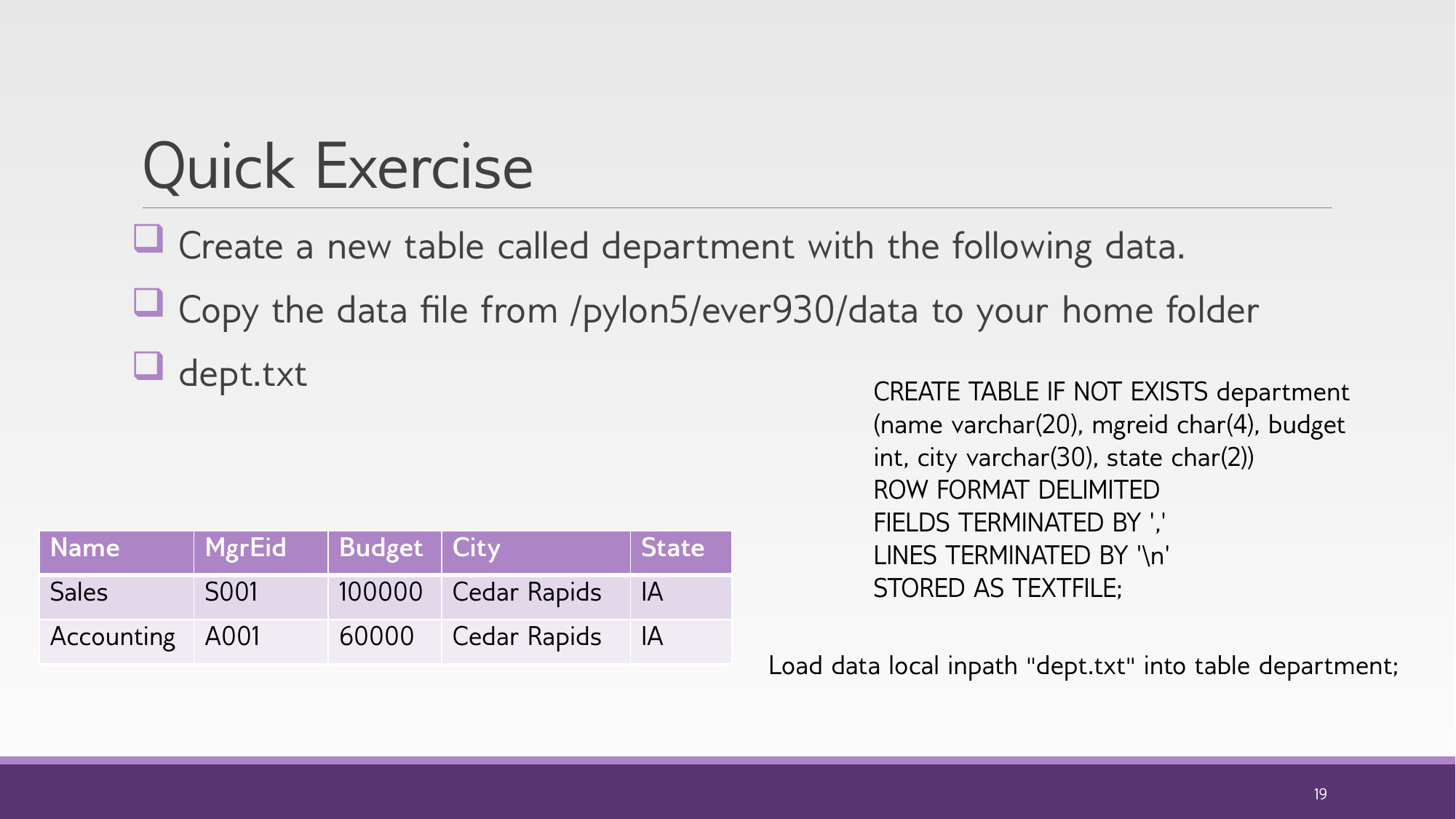

# Quick Exercise
 Create a new table called department with the following data.
 Copy the data file from /pylon5/ever930/data to your home folder
 dept.txt
CREATE TABLE IF NOT EXISTS department (name varchar(20), mgreid char(4), budget int, city varchar(30), state char(2))
ROW FORMAT DELIMITED
FIELDS TERMINATED BY ','
LINES TERMINATED BY '\n'
STORED AS TEXTFILE;
| Name | MgrEid | Budget | City | State |
| --- | --- | --- | --- | --- |
| Sales | S001 | 100000 | Cedar Rapids | IA |
| Accounting | A001 | 60000 | Cedar Rapids | IA |
Load data local inpath "dept.txt" into table department;
19